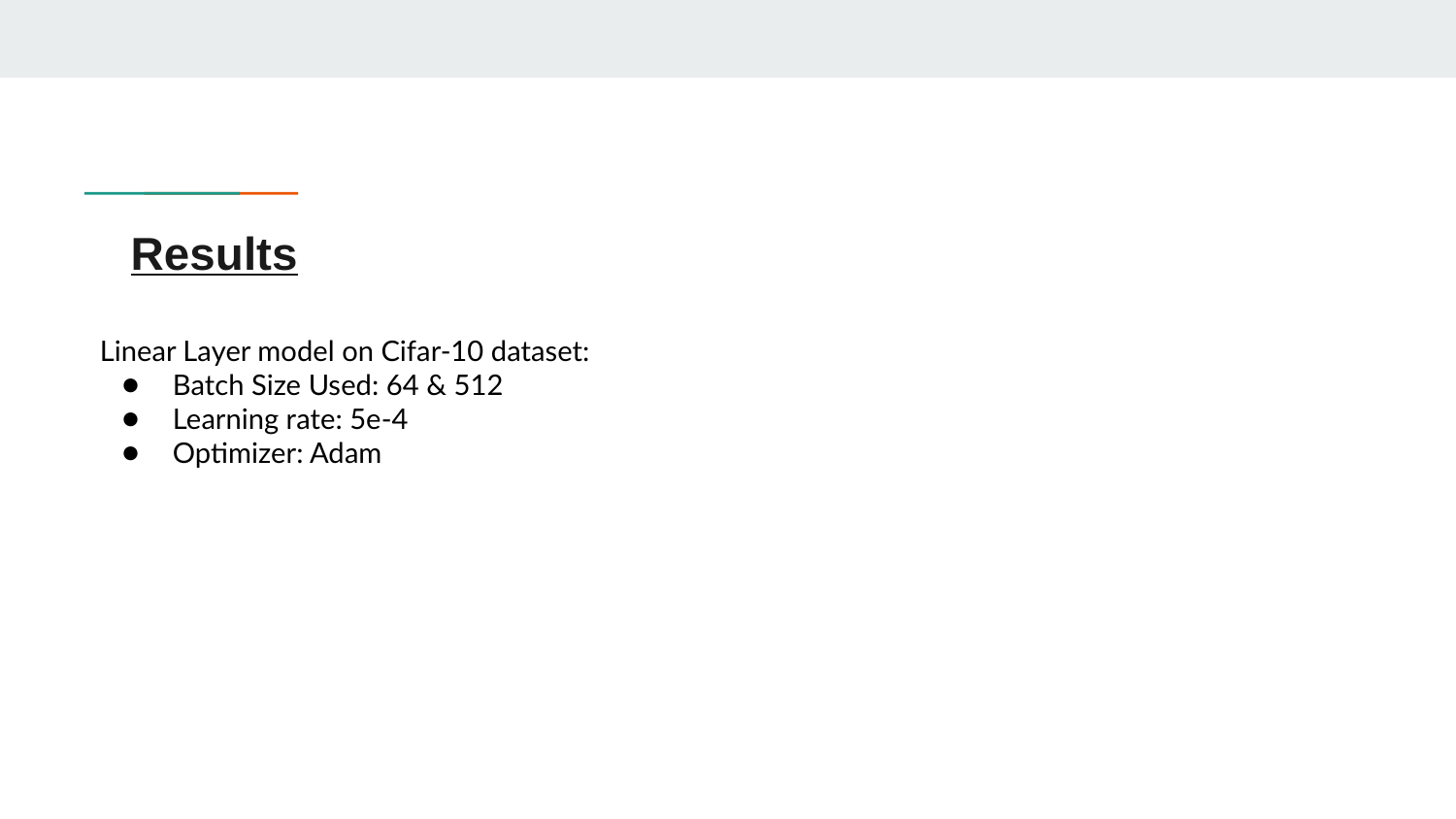

# Results
Linear Layer model on Cifar-10 dataset:
Batch Size Used: 64 & 512
Learning rate: 5e-4
Optimizer: Adam